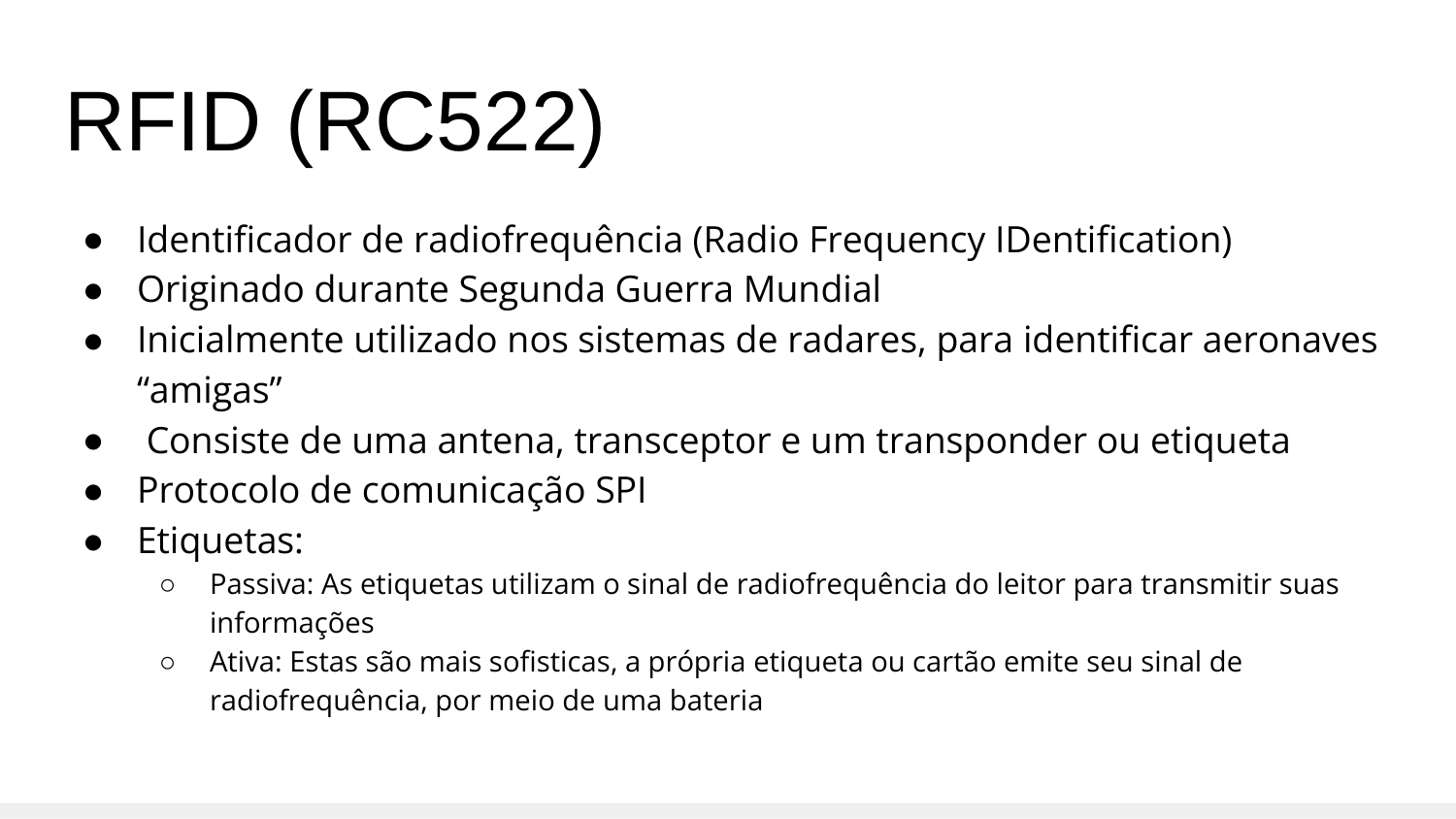

# RFID (RC522)
Identificador de radiofrequência (Radio Frequency IDentification)
Originado durante Segunda Guerra Mundial
Inicialmente utilizado nos sistemas de radares, para identificar aeronaves “amigas”
 Consiste de uma antena, transceptor e um transponder ou etiqueta
Protocolo de comunicação SPI
Etiquetas:
Passiva: As etiquetas utilizam o sinal de radiofrequência do leitor para transmitir suas informações
Ativa: Estas são mais sofisticas, a própria etiqueta ou cartão emite seu sinal de radiofrequência, por meio de uma bateria